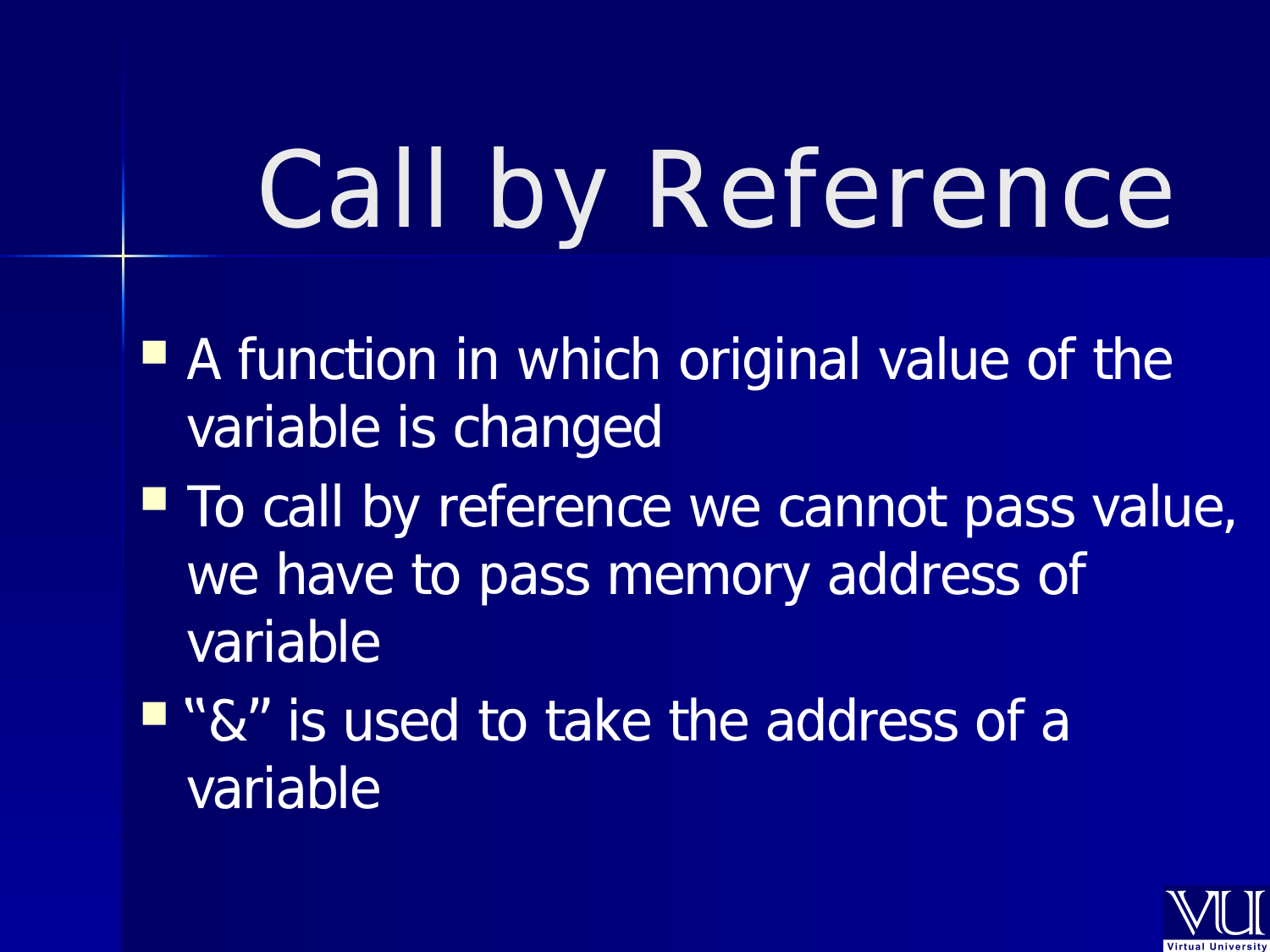

# Call by Reference
A function in which original value of the variable is changed
To call by reference we cannot pass value, we have to pass memory address of variable
“&” is used to take the address of a variable